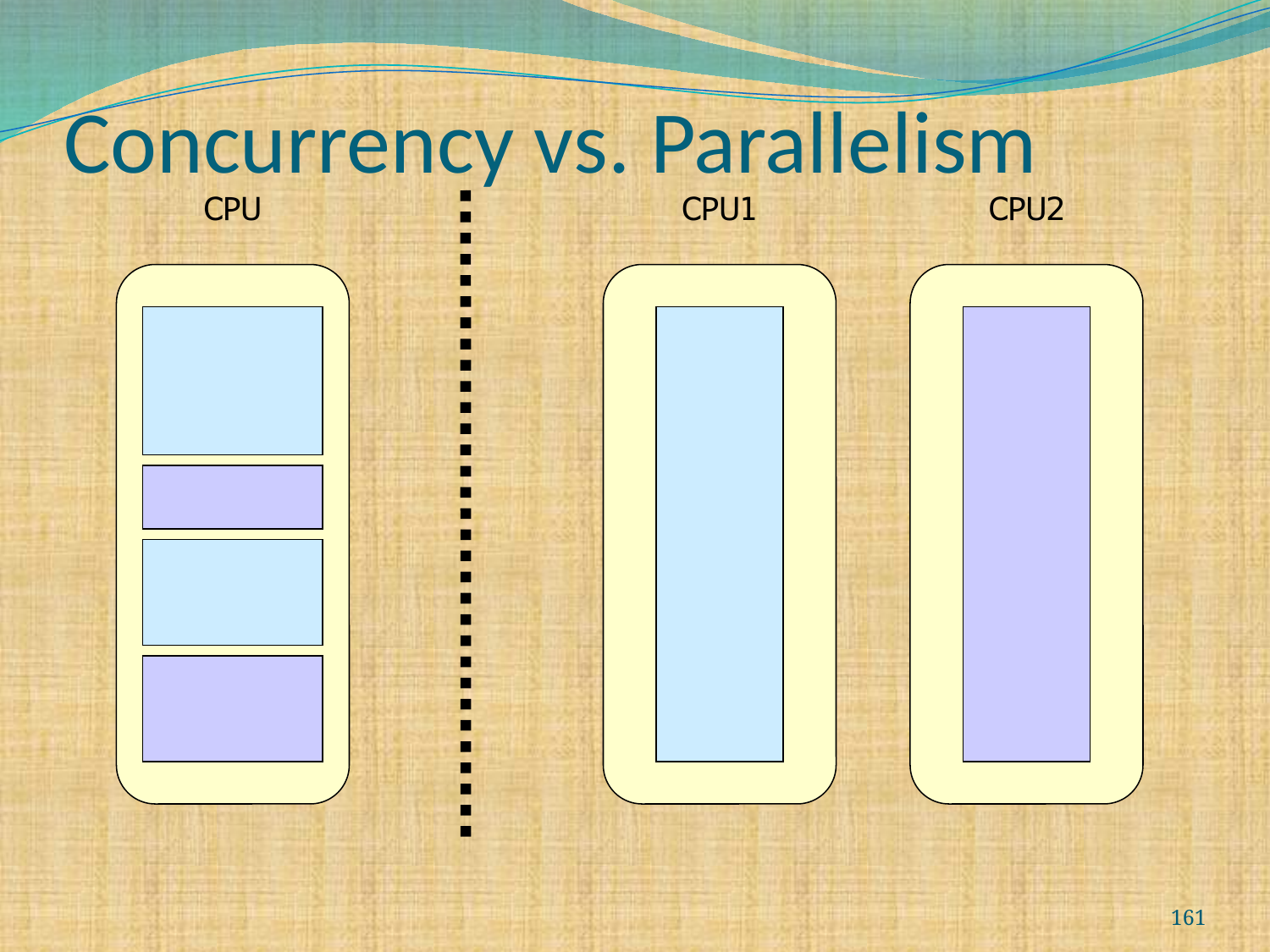

# Concurrency vs. Parallelism
CPU
CPU1
CPU2

161